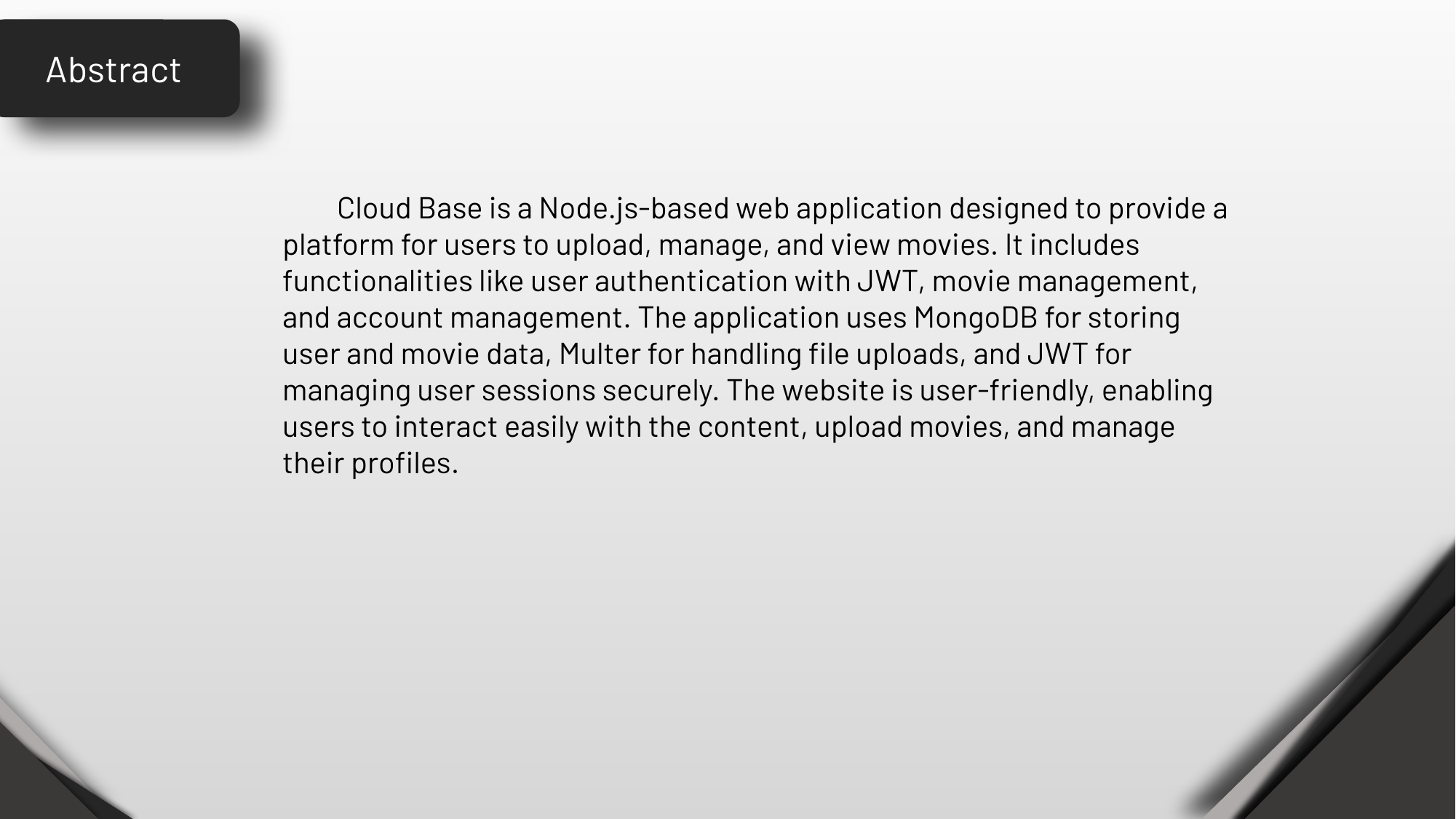

Abstract
Cloud Base is a Node.js-based web application designed to provide a platform for users to upload, manage, and view movies. It includes functionalities like user authentication with JWT, movie management, and account management. The application uses MongoDB for storing user and movie data, Multer for handling file uploads, and JWT for managing user sessions securely. The website is user-friendly, enabling users to interact easily with the content, upload movies, and manage their profiles.